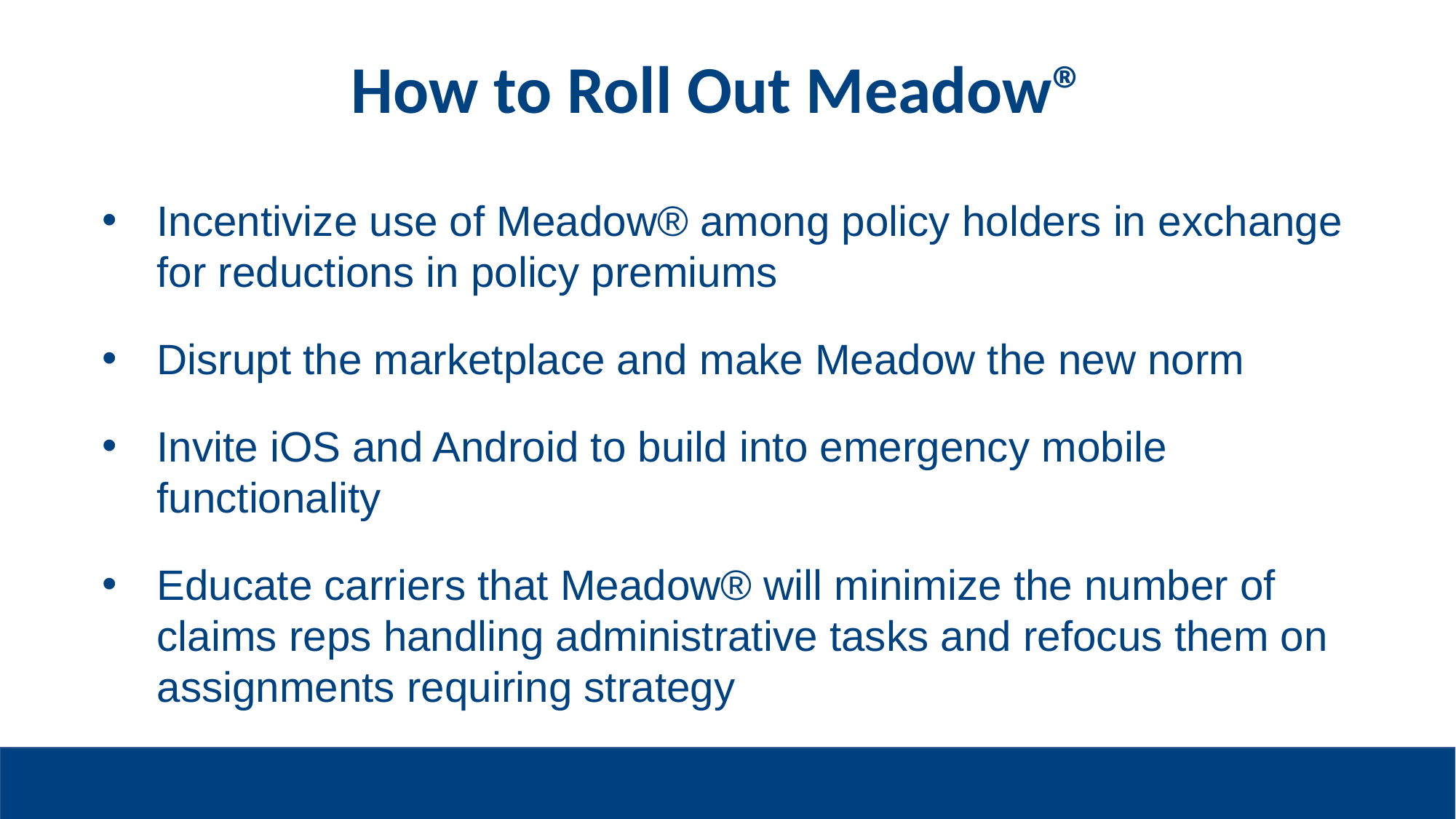

How to Roll Out Meadow®
Incentivize use of Meadow® among policy holders in exchange for reductions in policy premiums
Disrupt the marketplace and make Meadow the new norm
Invite iOS and Android to build into emergency mobile functionality
Educate carriers that Meadow® will minimize the number of claims reps handling administrative tasks and refocus them on assignments requiring strategy